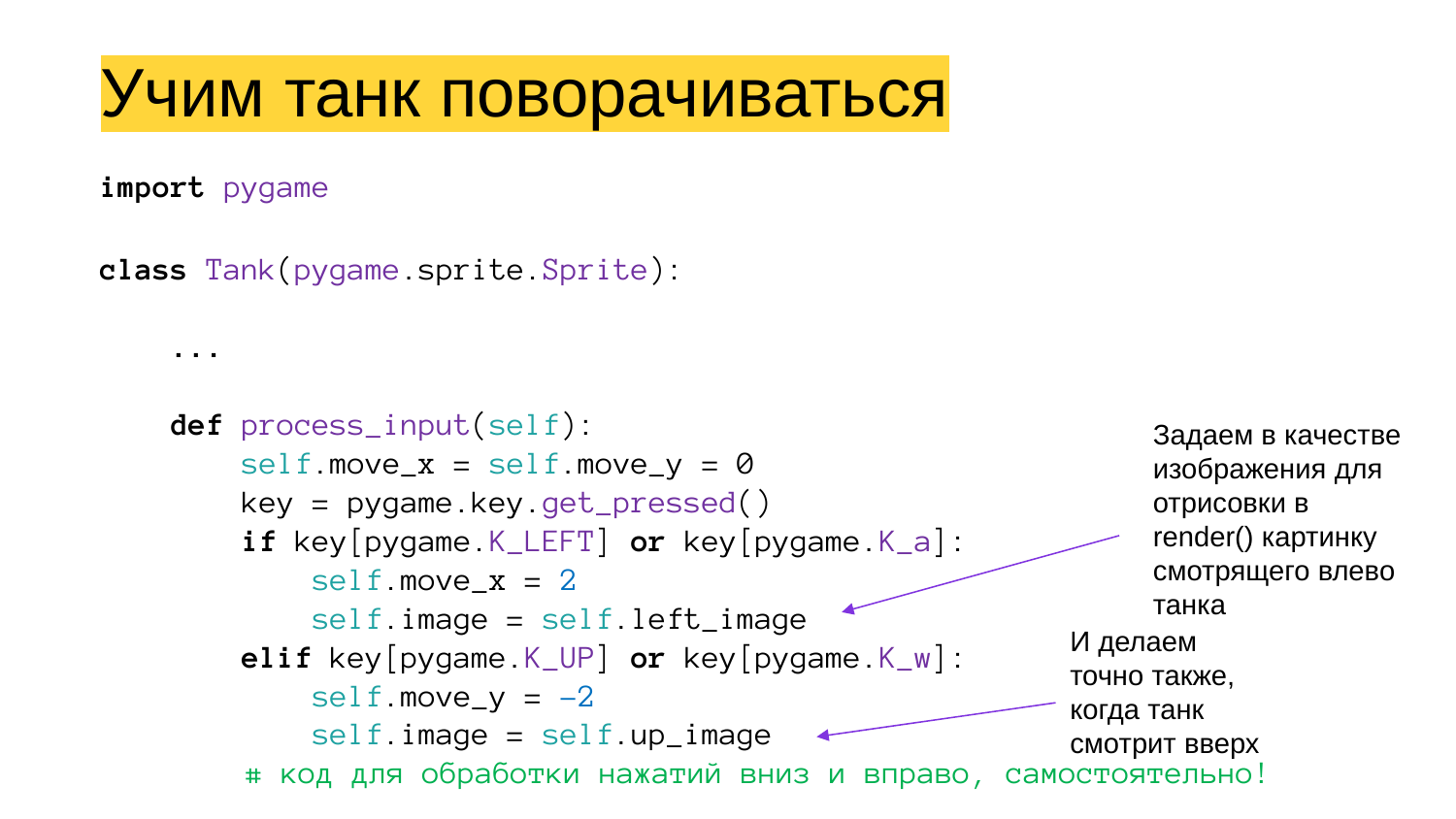

Учим танк поворачиваться
import pygame

class Tank(pygame.sprite.Sprite):

    ...

    def process_input(self):
        self.move_x = self.move_y = 0
        key = pygame.key.get_pressed()
        if key[pygame.K_LEFT] or key[pygame.K_a]:
            self.move_x = 2
            self.image = self.left_image
        elif key[pygame.K_UP] or key[pygame.K_w]:
            self.move_y = -2
            self.image = self.up_image
	# код для обработки нажатий вниз и вправо, самостоятельно!

Задаем в качестве изображения для отрисовки в render() картинку смотрящего влево танка
И делаем точно также, когда танк смотрит вверх